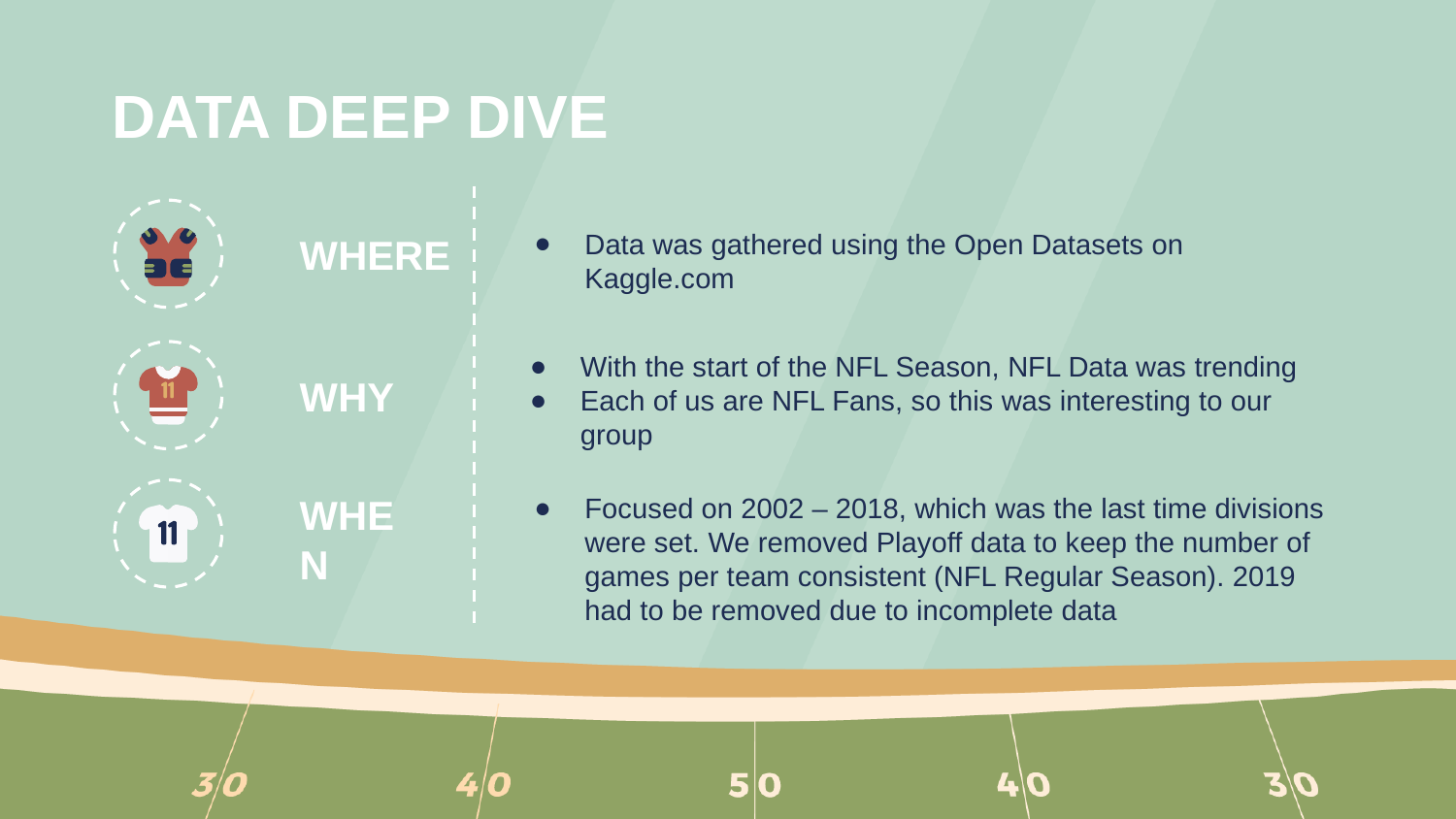

# DATA DEEP DIVE

WHERE
Data was gathered using the Open Datasets on Kaggle.com

With the start of the NFL Season, NFL Data was trending
Each of us are NFL Fans, so this was interesting to our group

WHY

Focused on 2002 – 2018, which was the last time divisions were set. We removed Playoff data to keep the number of games per team consistent (NFL Regular Season). 2019 had to be removed due to incomplete data
WHEN